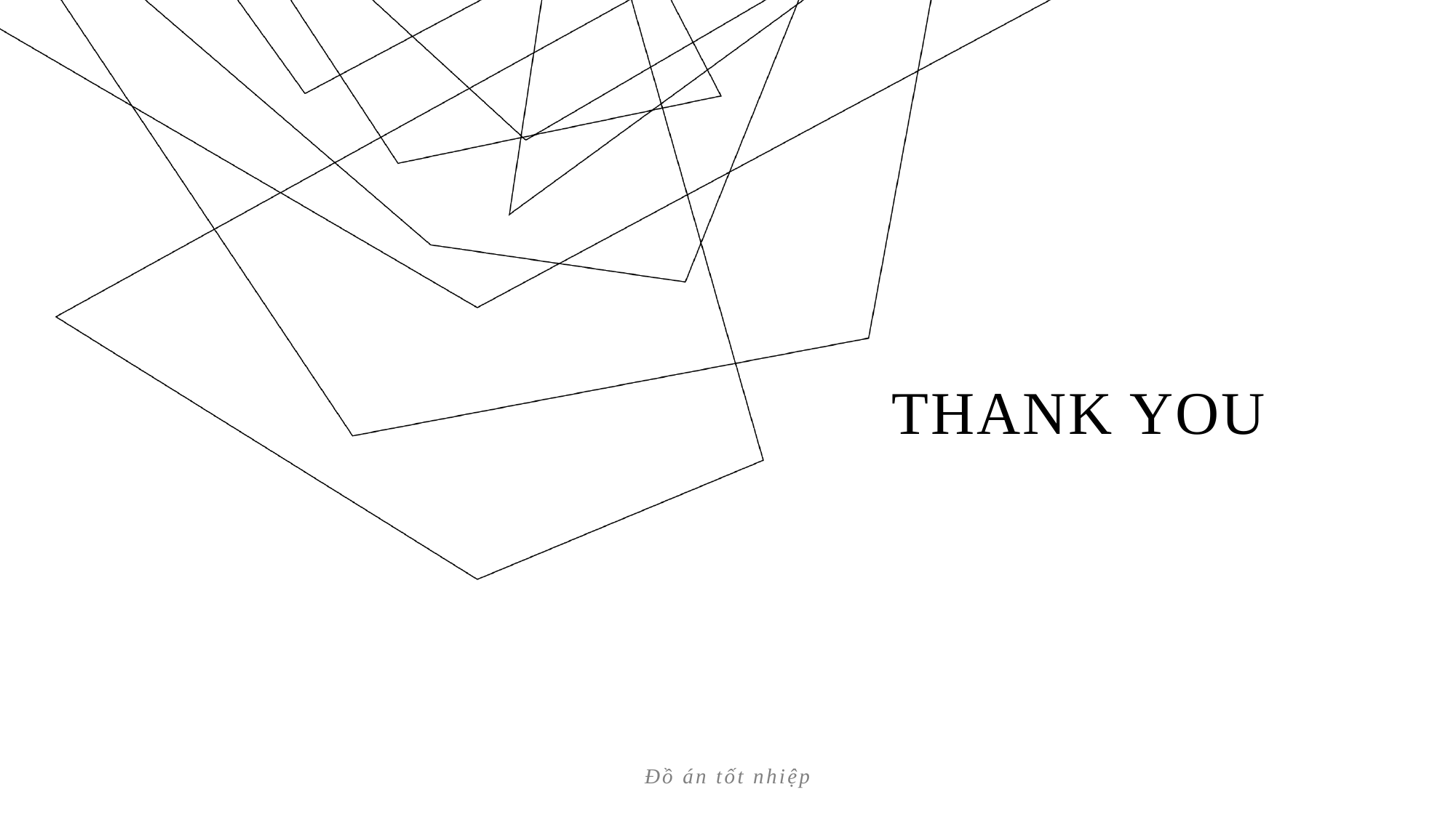

# THANK YOU
Đồ án tốt nhiệp